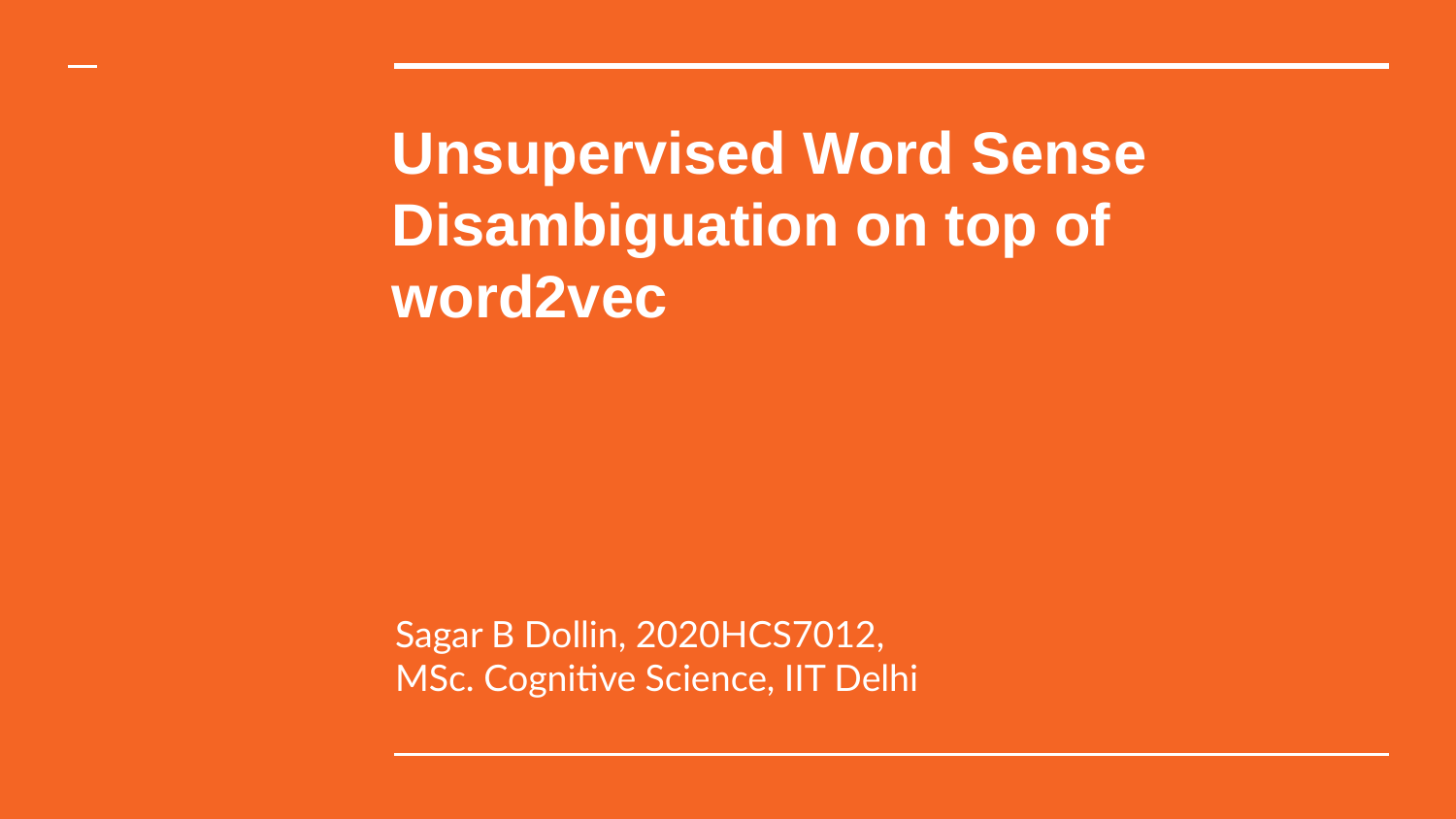

# Unsupervised Word Sense Disambiguation on top of word2vec
Sagar B Dollin, 2020HCS7012,
MSc. Cognitive Science, IIT Delhi